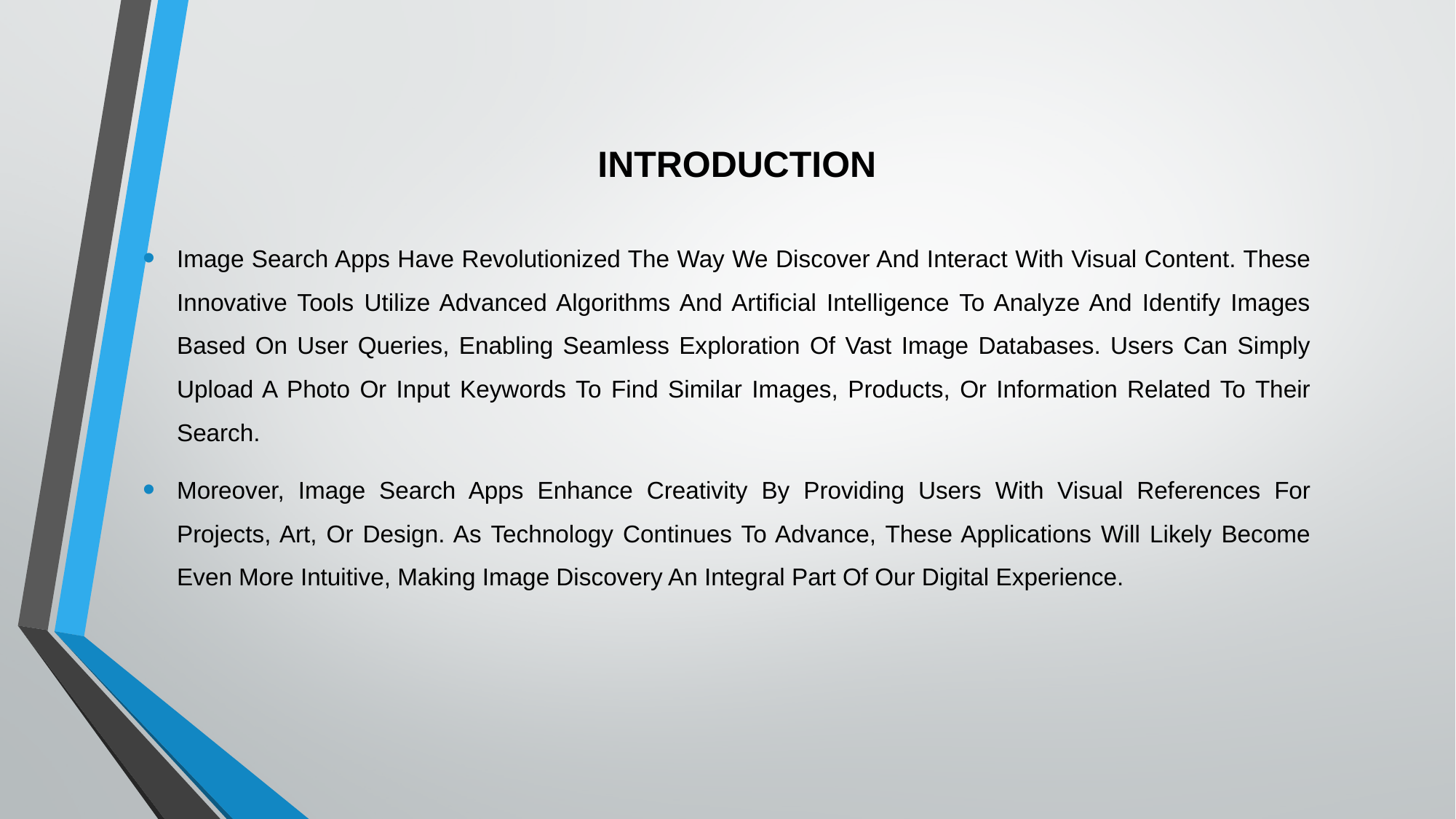

# INTRODUCTION
Image Search Apps Have Revolutionized The Way We Discover And Interact With Visual Content. These Innovative Tools Utilize Advanced Algorithms And Artificial Intelligence To Analyze And Identify Images Based On User Queries, Enabling Seamless Exploration Of Vast Image Databases. Users Can Simply Upload A Photo Or Input Keywords To Find Similar Images, Products, Or Information Related To Their Search.
Moreover, Image Search Apps Enhance Creativity By Providing Users With Visual References For Projects, Art, Or Design. As Technology Continues To Advance, These Applications Will Likely Become Even More Intuitive, Making Image Discovery An Integral Part Of Our Digital Experience.